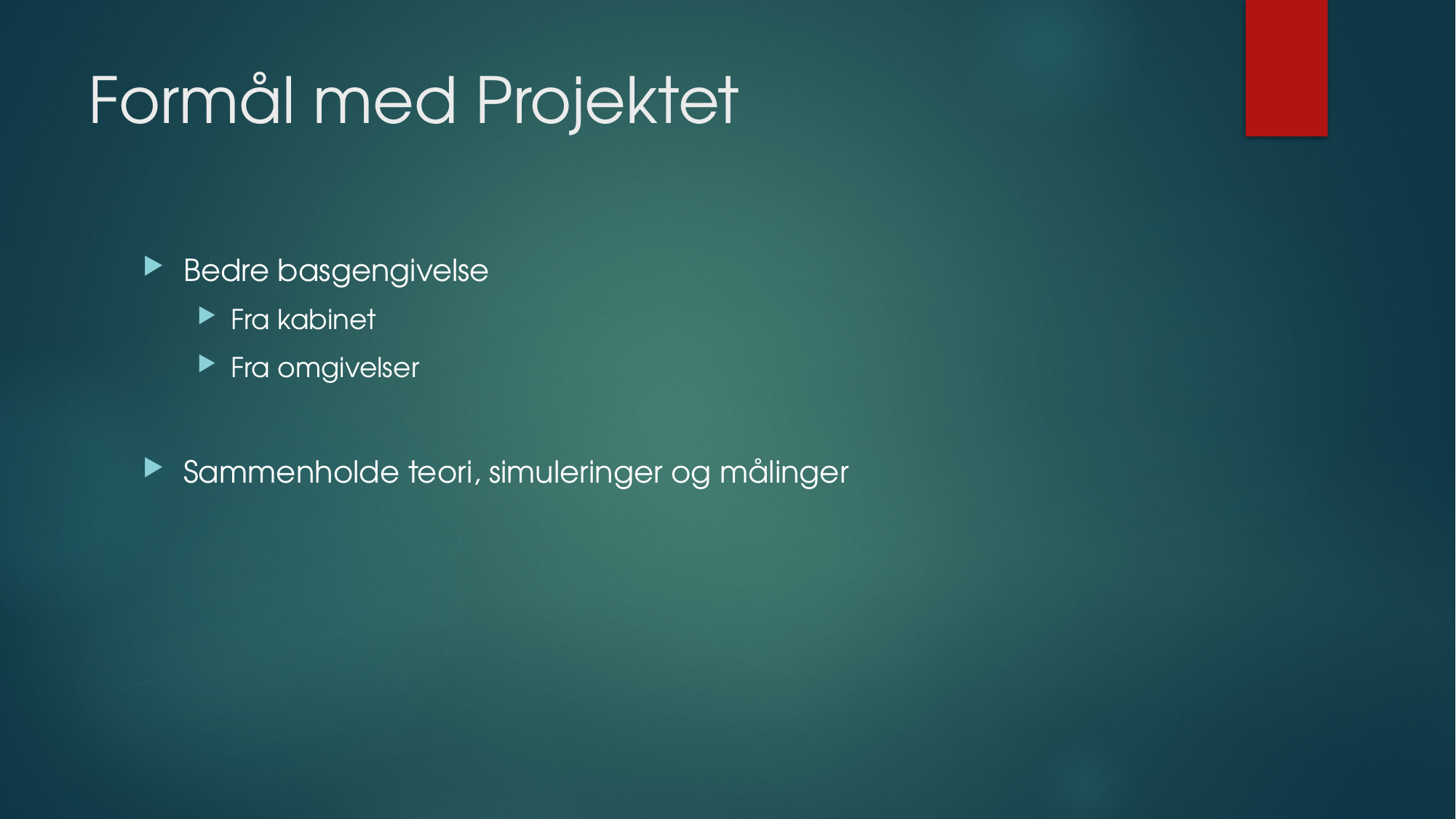

# Formål med Projektet
Bedre basgengivelse
Fra kabinet
Fra omgivelser

Sammenholde teori, simuleringer og målinger